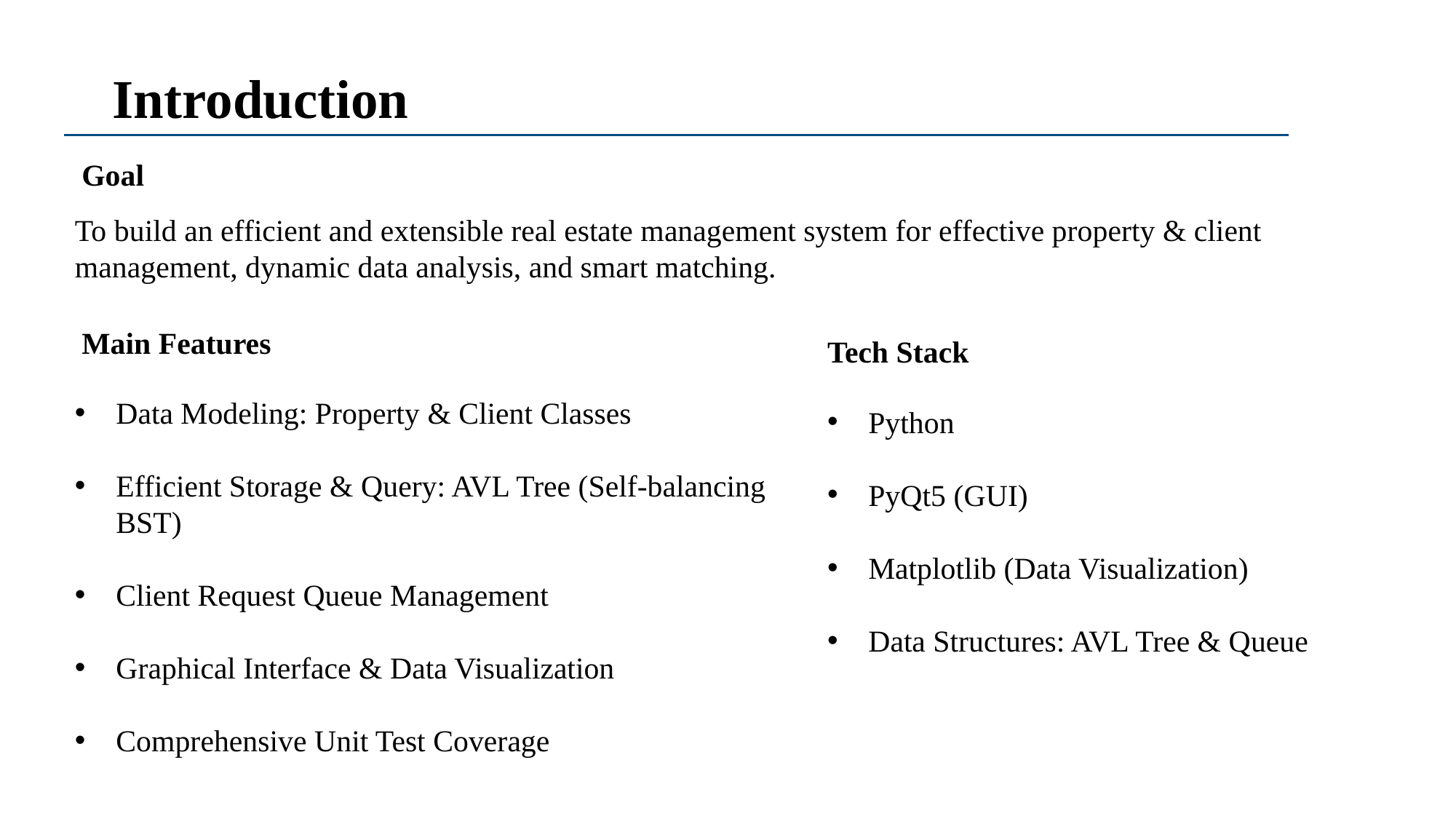

Introduction
Goal
To build an efficient and extensible real estate management system for effective property & client management, dynamic data analysis, and smart matching.

Main Features
Tech Stack
Data Modeling: Property & Client Classes

Efficient Storage & Query: AVL Tree (Self-balancing BST)

Client Request Queue Management

Graphical Interface & Data Visualization

Comprehensive Unit Test Coverage

Python

PyQt5 (GUI)

Matplotlib (Data Visualization)

Data Structures: AVL Tree & Queue